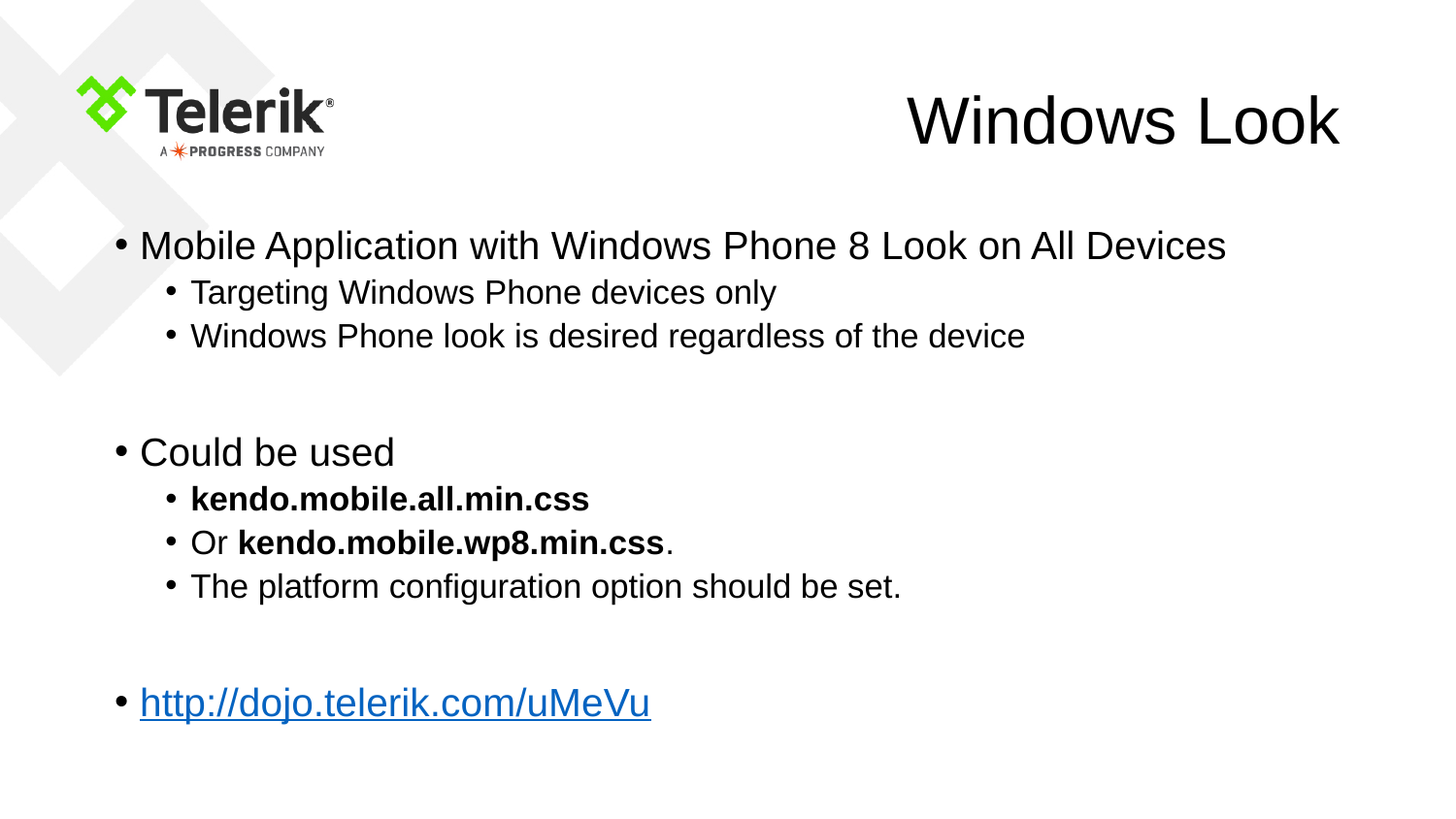

# Windows Look
Mobile Application with Windows Phone 8 Look on All Devices
Targeting Windows Phone devices only
Windows Phone look is desired regardless of the device

Could be used
kendo.mobile.all.min.css
Or kendo.mobile.wp8.min.css.
The platform configuration option should be set.

http://dojo.telerik.com/uMeVu